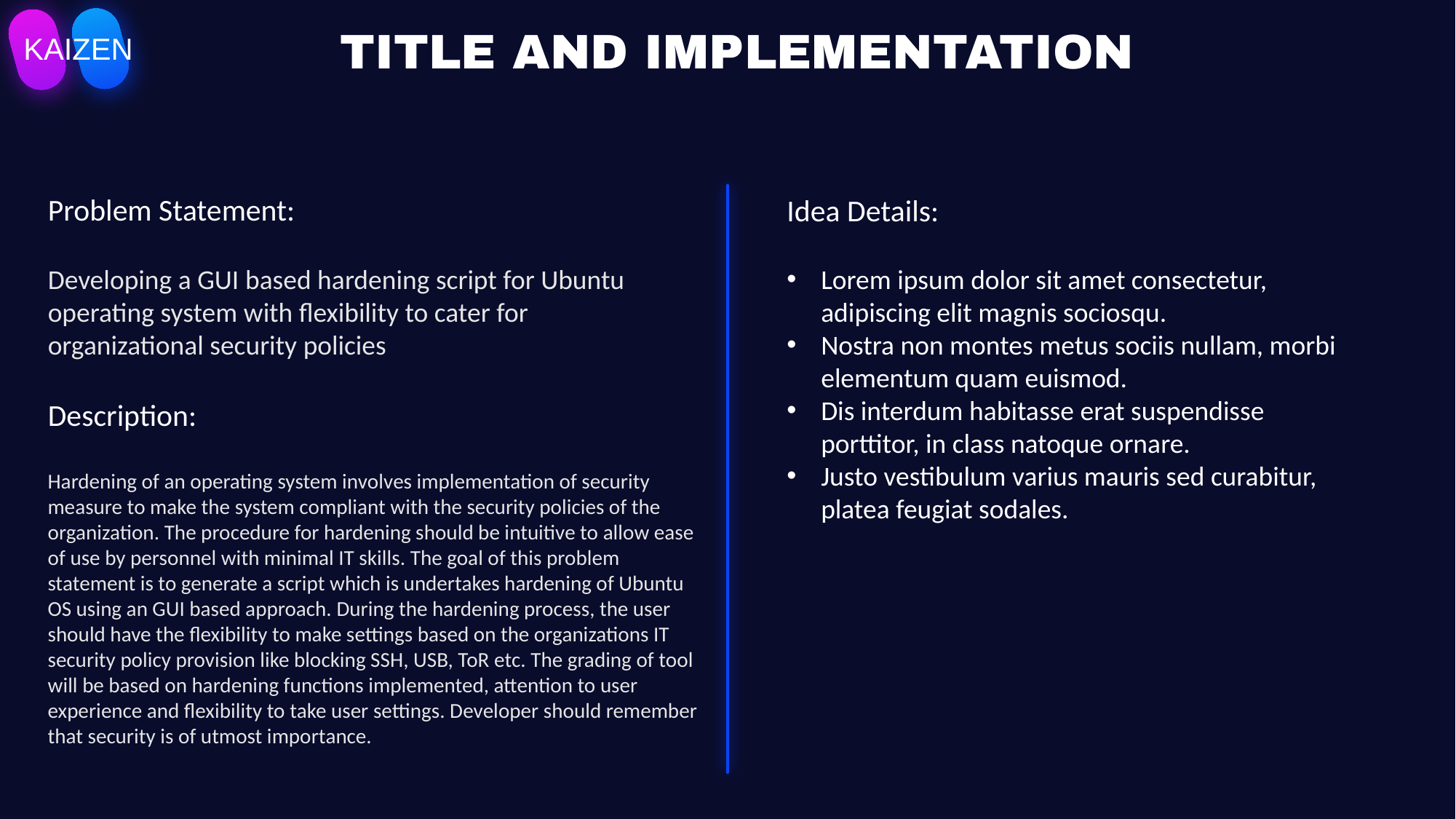

TITLE AND IMPLEMENTATION
KAIZEN
Problem Statement:
Idea Details:
Developing a GUI based hardening script for Ubuntu operating system with flexibility to cater for organizational security policies
Lorem ipsum dolor sit amet consectetur, adipiscing elit magnis sociosqu.
Nostra non montes metus sociis nullam, morbi elementum quam euismod.
Dis interdum habitasse erat suspendisse porttitor, in class natoque ornare.
Justo vestibulum varius mauris sed curabitur, platea feugiat sodales.
Description:
Hardening of an operating system involves implementation of security measure to make the system compliant with the security policies of the organization. The procedure for hardening should be intuitive to allow ease of use by personnel with minimal IT skills. The goal of this problem statement is to generate a script which is undertakes hardening of Ubuntu OS using an GUI based approach. During the hardening process, the user should have the flexibility to make settings based on the organizations IT security policy provision like blocking SSH, USB, ToR etc. The grading of tool will be based on hardening functions implemented, attention to user experience and flexibility to take user settings. Developer should remember that security is of utmost importance.